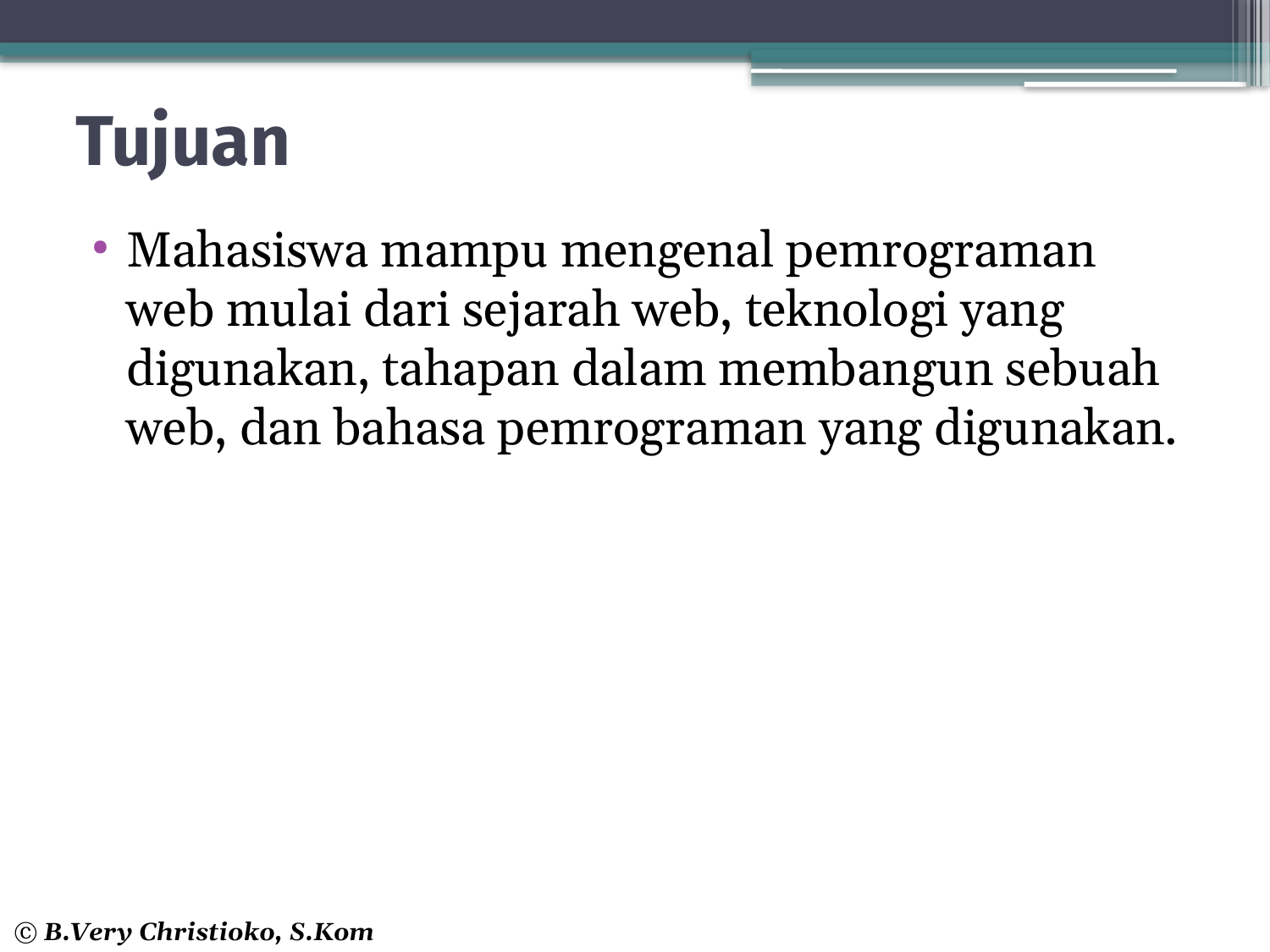

# Tujuan
Mahasiswa mampu mengenal pemrograman web mulai dari sejarah web, teknologi yang digunakan, tahapan dalam membangun sebuah web, dan bahasa pemrograman yang digunakan.
© B.Very Christioko, S.Kom